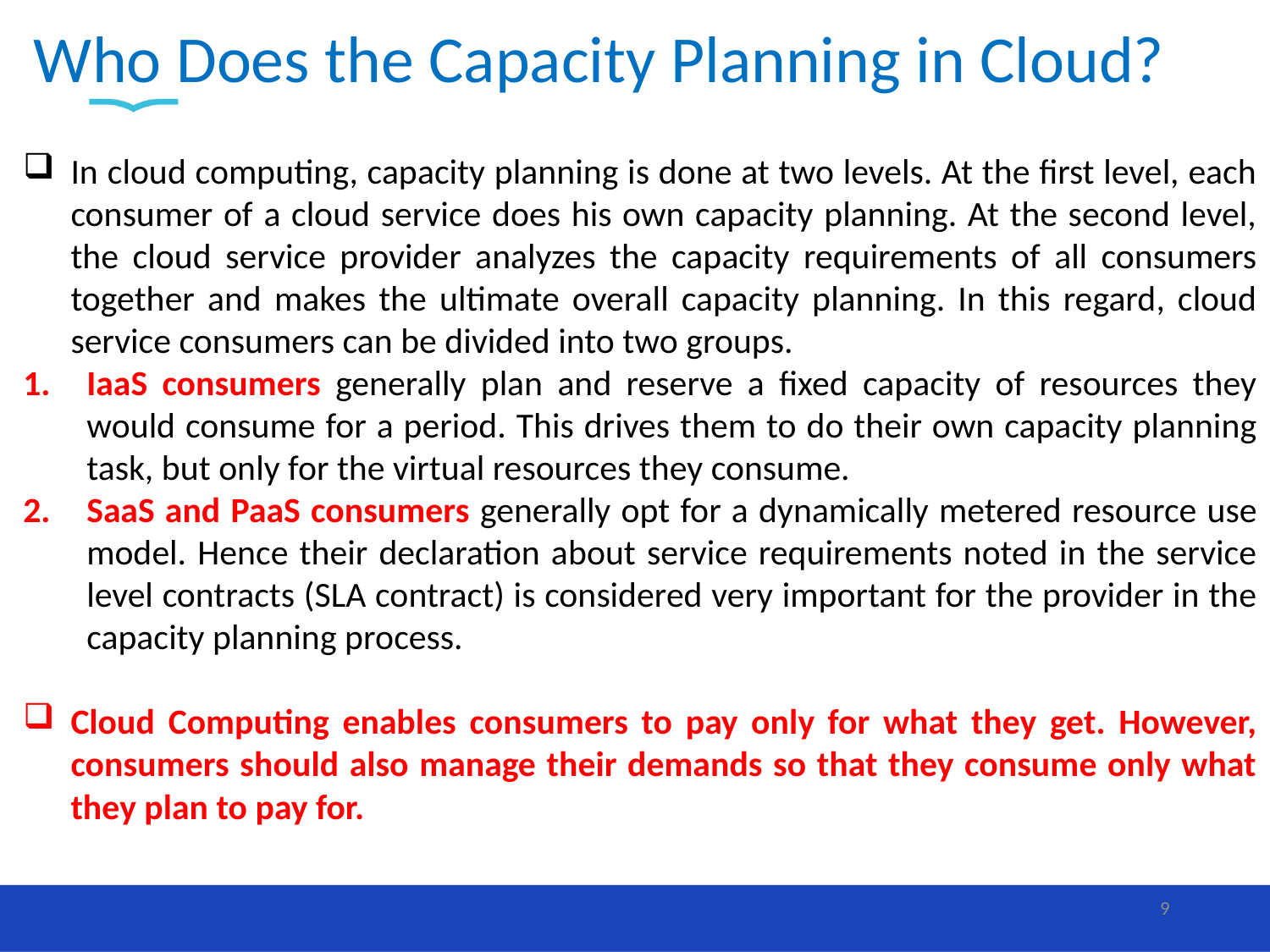

# Who Does the Capacity Planning in Cloud?
In cloud computing, capacity planning is done at two levels. At the first level, each consumer of a cloud service does his own capacity planning. At the second level, the cloud service provider analyzes the capacity requirements of all consumers together and makes the ultimate overall capacity planning. In this regard, cloud service consumers can be divided into two groups.
IaaS consumers generally plan and reserve a fixed capacity of resources they would consume for a period. This drives them to do their own capacity planning task, but only for the virtual resources they consume.
SaaS and PaaS consumers generally opt for a dynamically metered resource use model. Hence their declaration about service requirements noted in the service level contracts (SLA contract) is considered very important for the provider in the capacity planning process.

Cloud Computing enables consumers to pay only for what they get. However, consumers should also manage their demands so that they consume only what they plan to pay for.
9